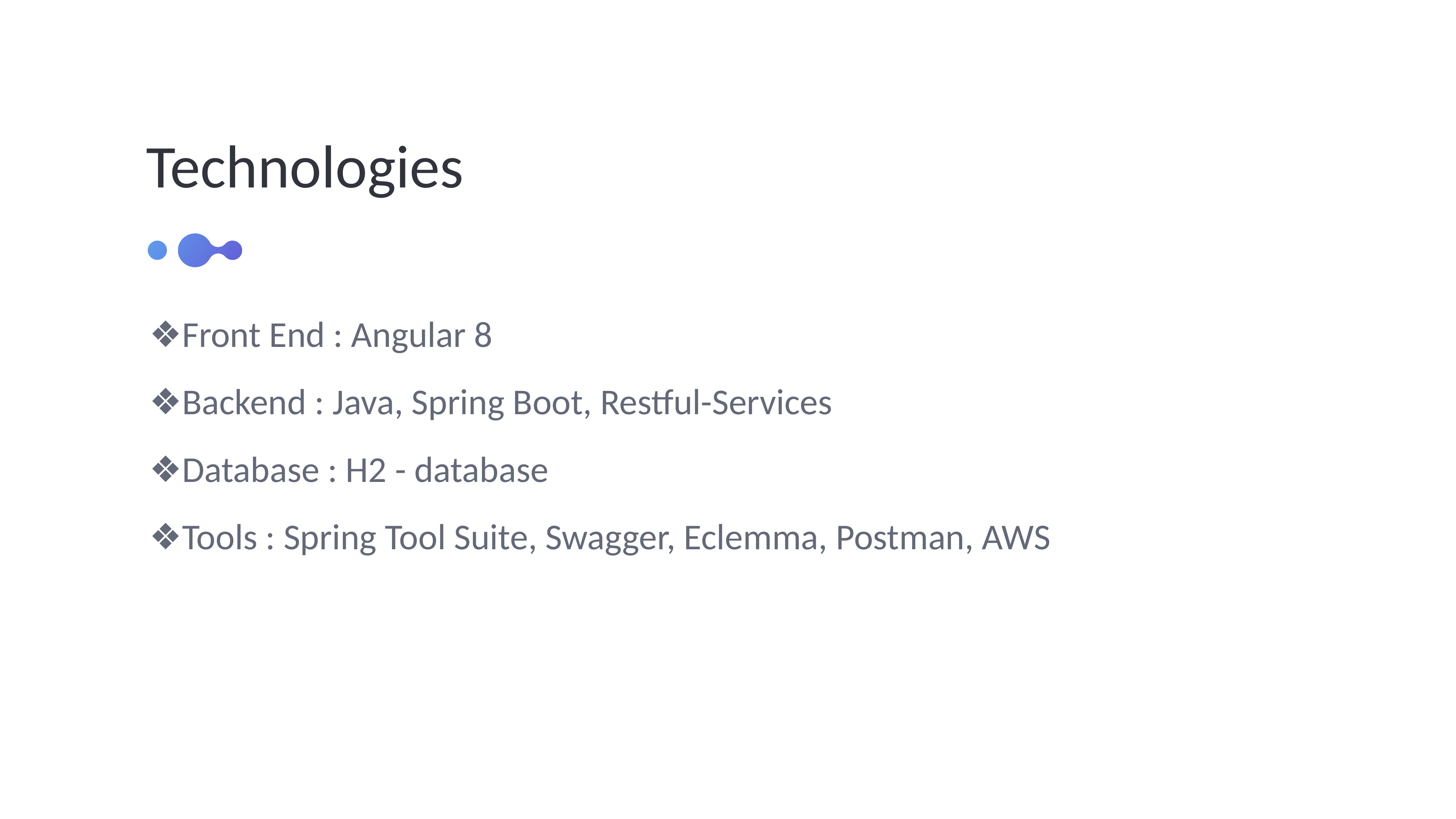

Technologies

❖Front End : Angular 8
❖Backend : Java, Spring Boot, Restful-Services
❖Database : H2 - database
❖Tools : Spring Tool Suite, Swagger, Eclemma, Postman, AWS